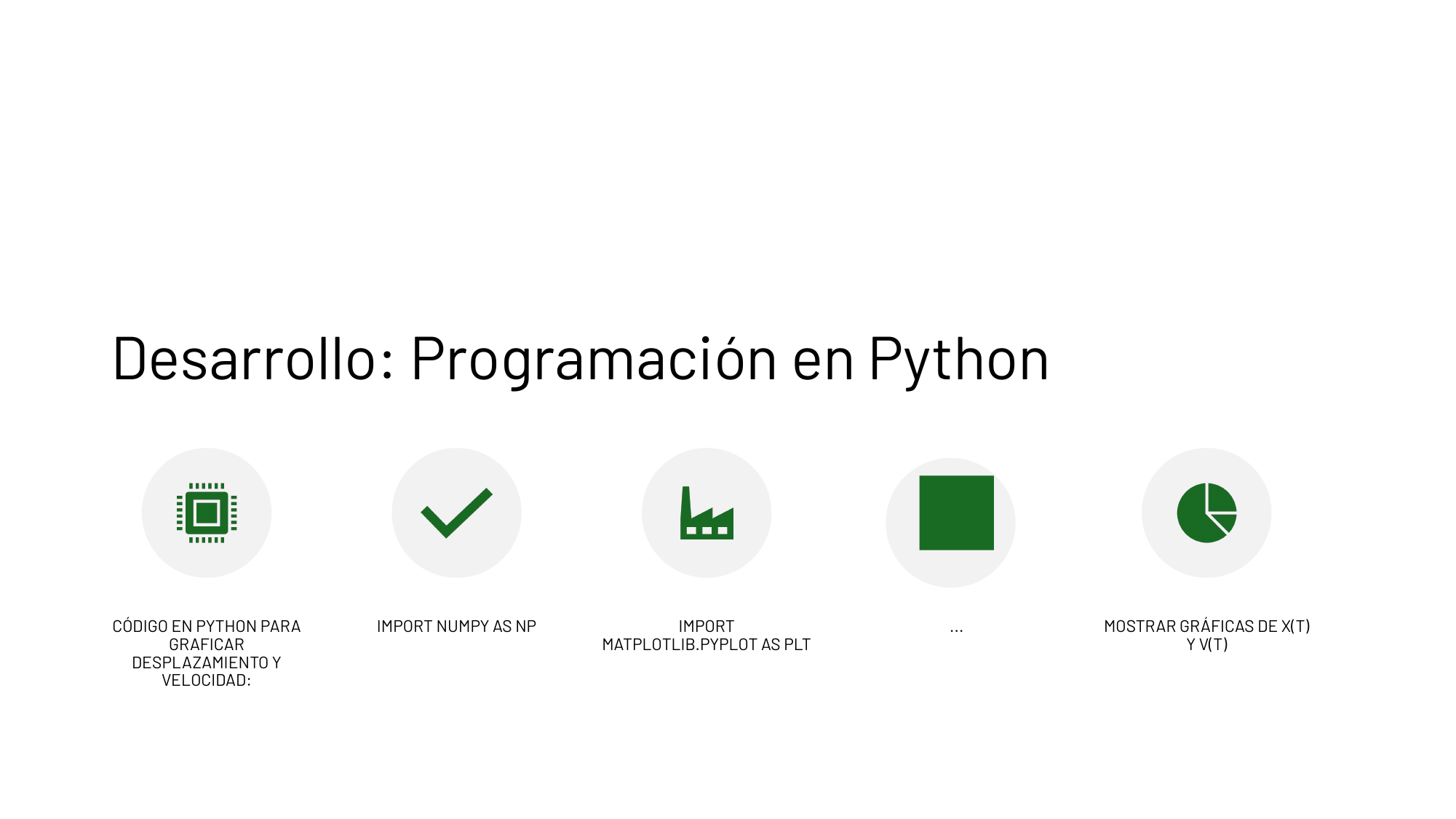

# Desarrollo: Programación en Python
Código en Python para graficar desplazamiento y velocidad:
import numpy as np
import matplotlib.pyplot as plt
...
Mostrar gráficas de x(t) y v(t)